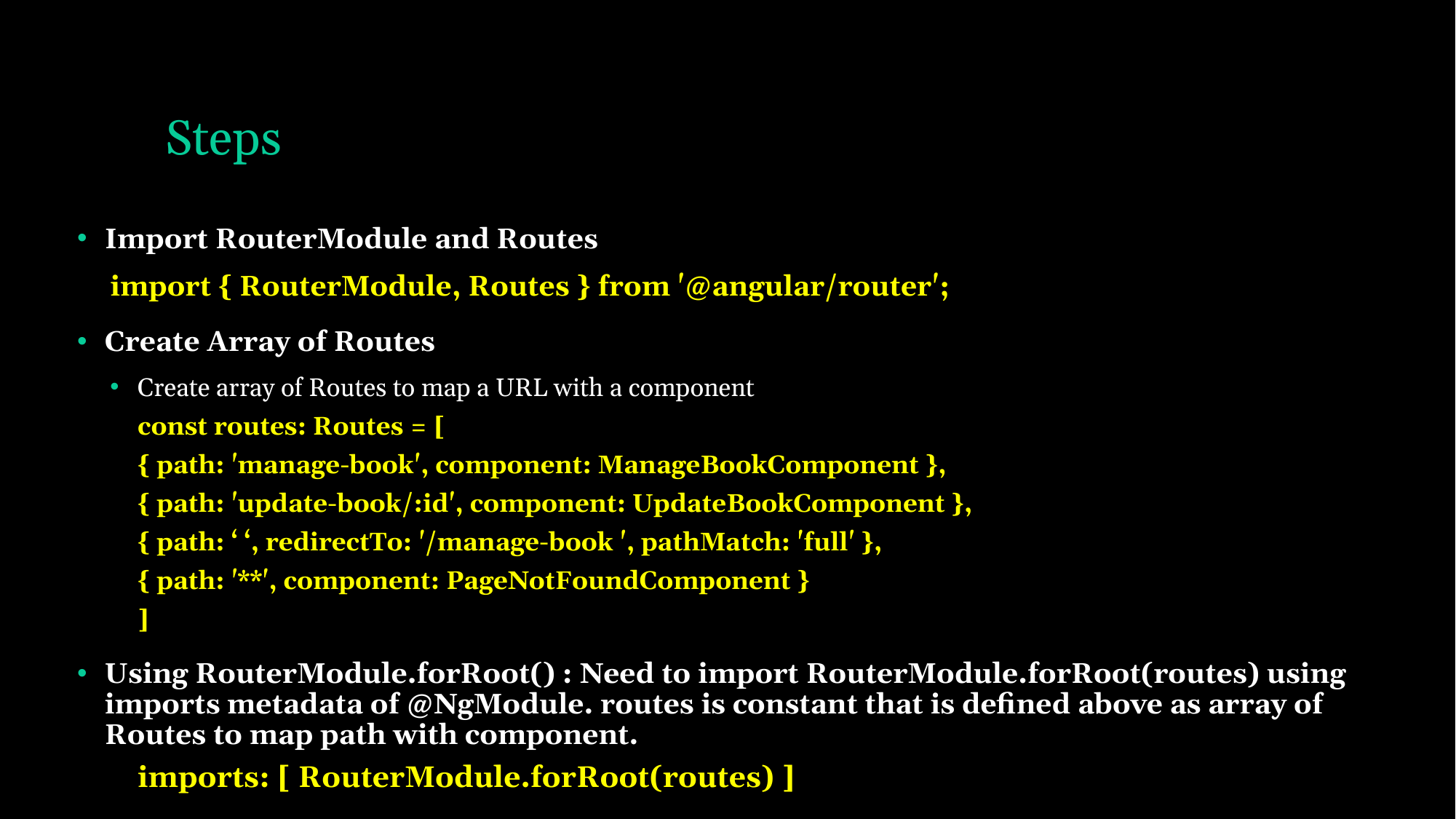

# Steps
Import RouterModule and Routes
	import { RouterModule, Routes } from '@angular/router';
Create Array of Routes
Create array of Routes to map a URL with a component
const routes: Routes = [
	{ path: 'manage-book', component: ManageBookComponent },
	{ path: 'update-book/:id', component: UpdateBookComponent },
	{ path: ‘ ‘, redirectTo: '/manage-book ', pathMatch: 'full' },
	{ path: '**', component: PageNotFoundComponent }
]
Using RouterModule.forRoot() : Need to import RouterModule.forRoot(routes) using imports metadata of @NgModule. routes is constant that is defined above as array of Routes to map path with component.
imports: [ RouterModule.forRoot(routes) ]